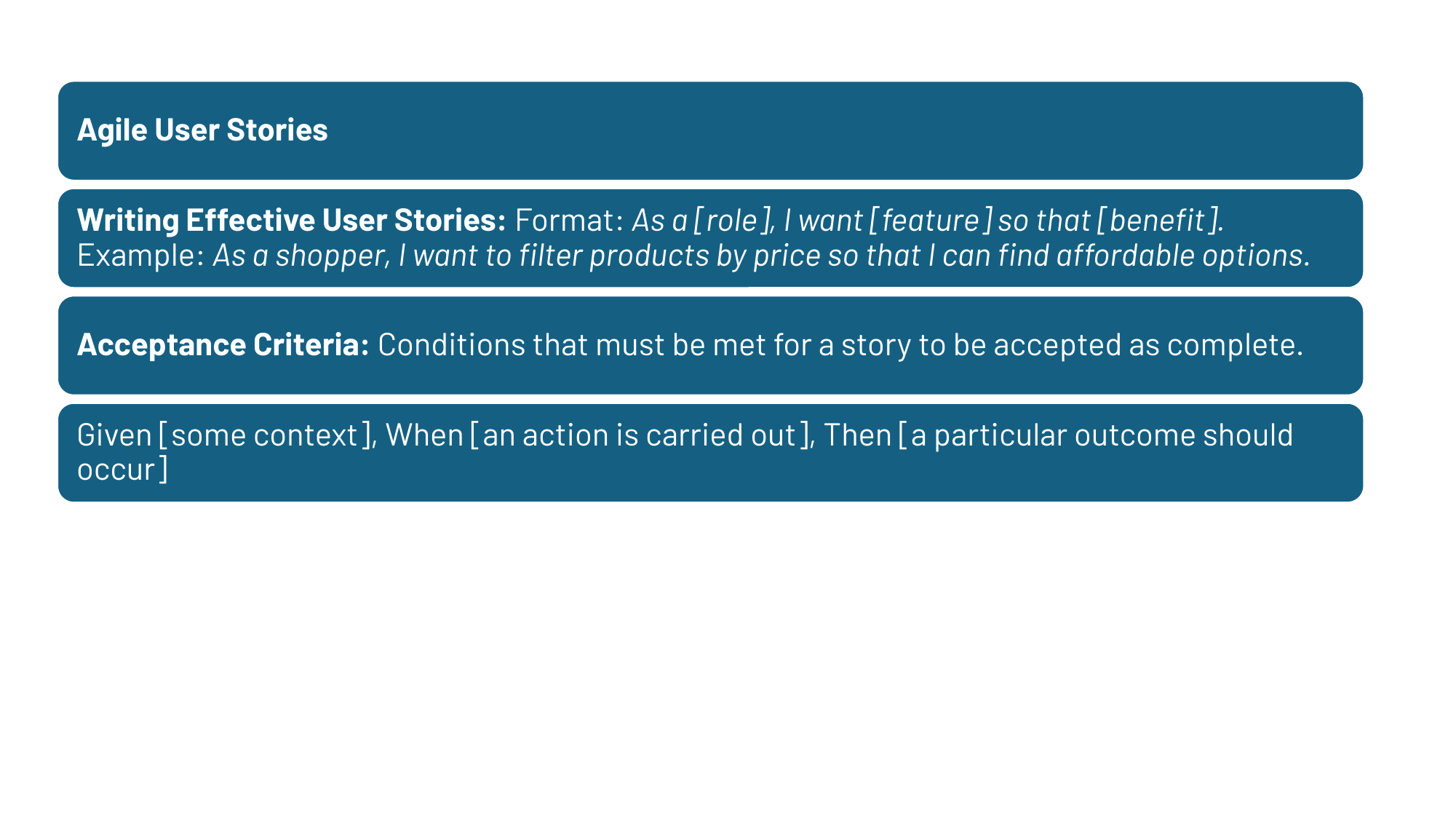

Agile User Stories
Writing Effective User Stories: Format: As a [role], I want [feature] so that [benefit]. Example: As a shopper, I want to filter products by price so that I can find affordable options.
Acceptance Criteria: Conditions that must be met for a story to be accepted as complete.
Given [some context], When [an action is carried out], Then [a particular outcome should occur]